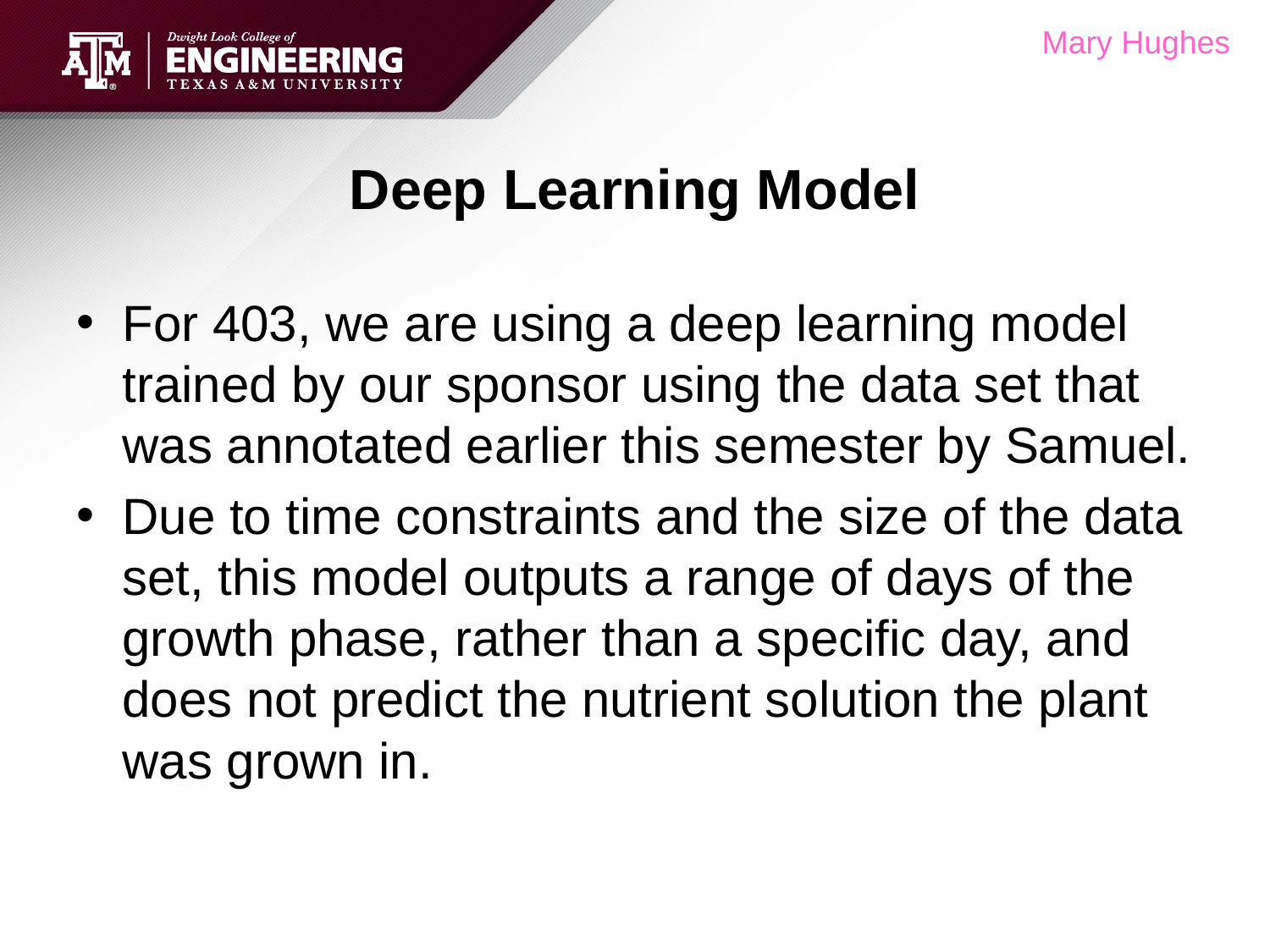

Mary Hughes
# Deep Learning Model
For 403, we are using a deep learning model trained by our sponsor using the data set that was annotated earlier this semester by Samuel.
Due to time constraints and the size of the data set, this model outputs a range of days of the growth phase, rather than a specific day, and does not predict the nutrient solution the plant was grown in.